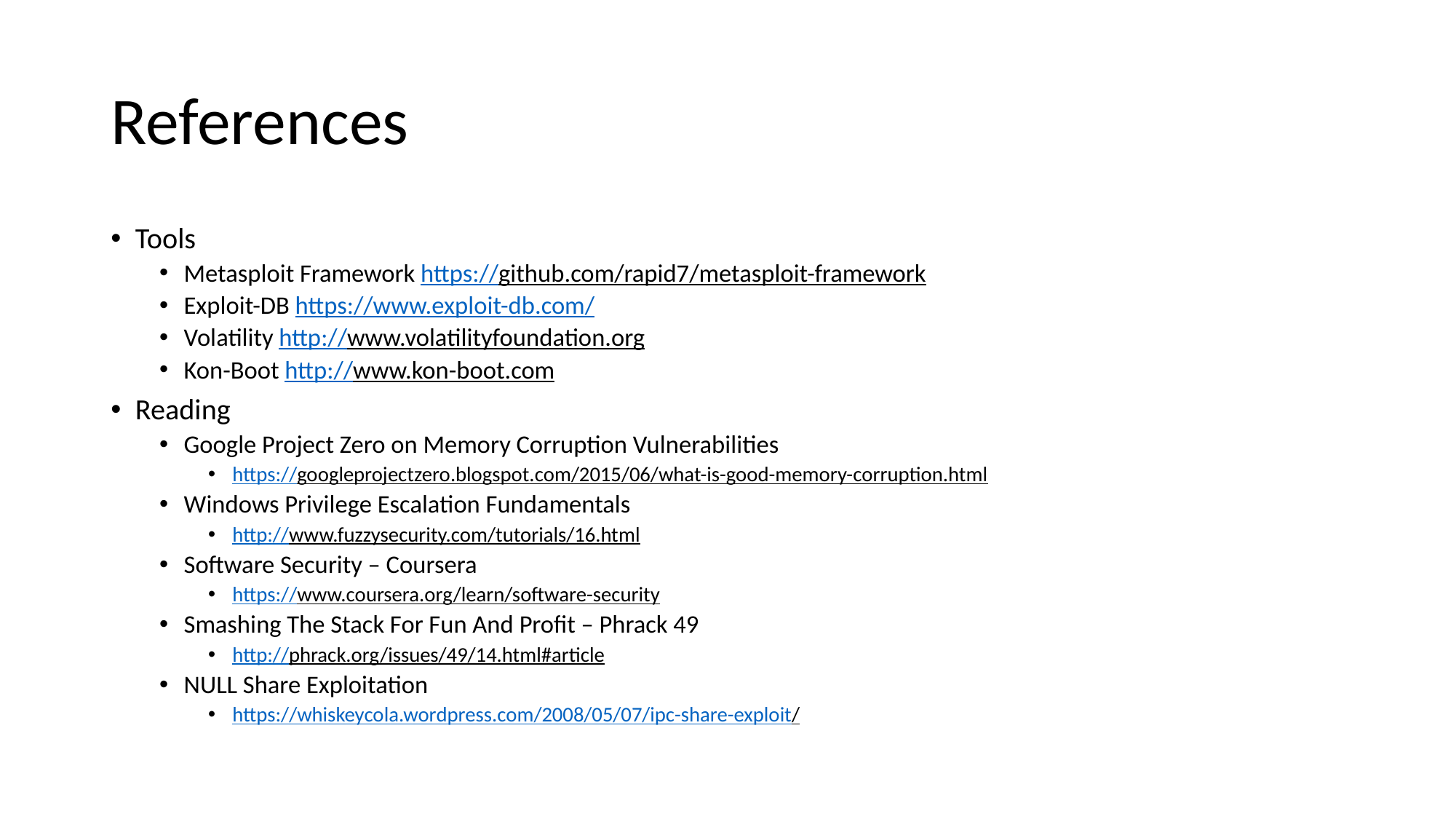

# References
Tools
Metasploit Framework https://github.com/rapid7/metasploit-framework
Exploit-DB https://www.exploit-db.com/
Volatility http://www.volatilityfoundation.org
Kon-Boot http://www.kon-boot.com
Reading
Google Project Zero on Memory Corruption Vulnerabilities
https://googleprojectzero.blogspot.com/2015/06/what-is-good-memory-corruption.html
Windows Privilege Escalation Fundamentals
http://www.fuzzysecurity.com/tutorials/16.html
Software Security – Coursera
https://www.coursera.org/learn/software-security
Smashing The Stack For Fun And Profit – Phrack 49
http://phrack.org/issues/49/14.html#article
NULL Share Exploitation
https://whiskeycola.wordpress.com/2008/05/07/ipc-share-exploit/